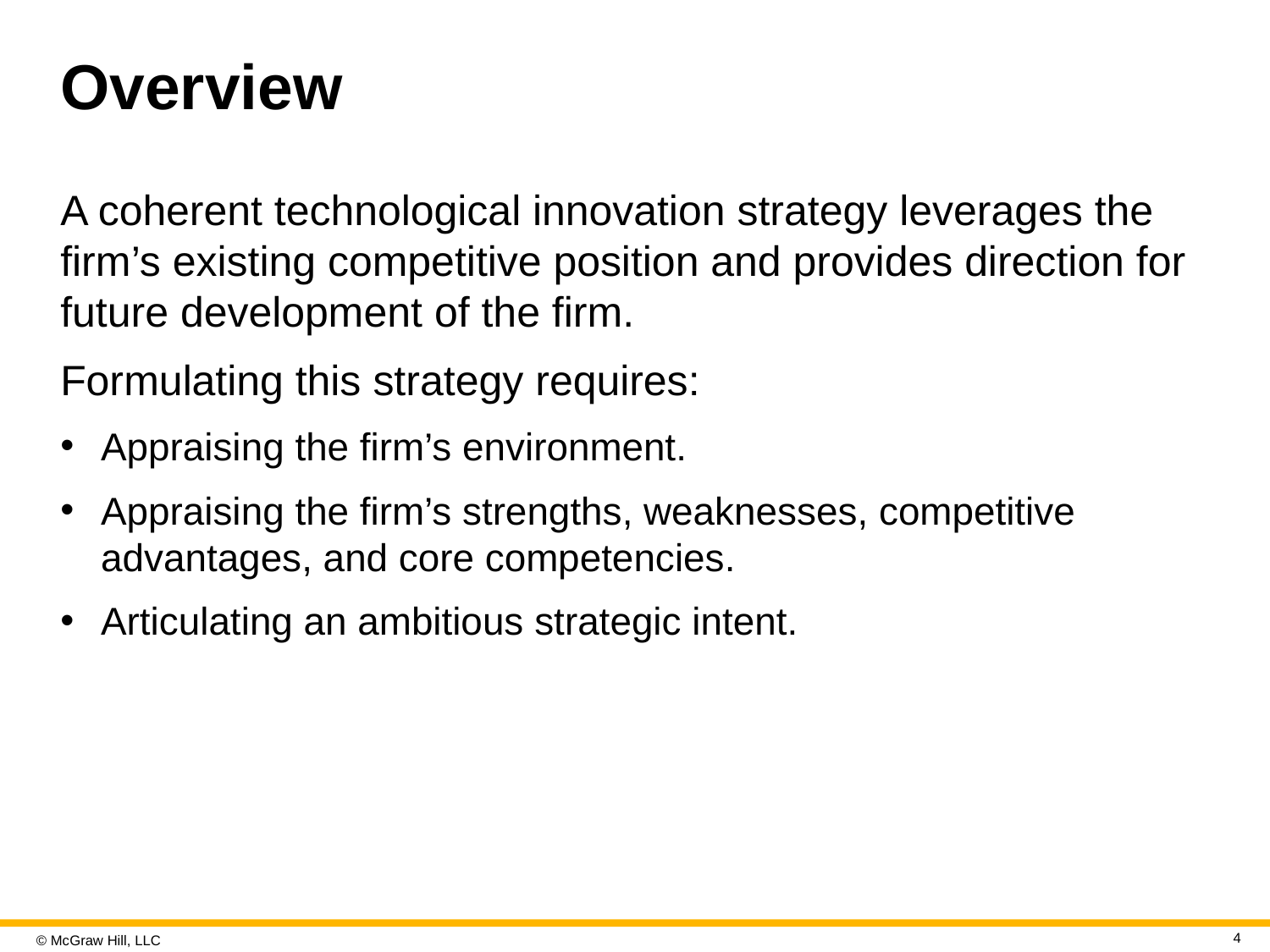

# Overview
A coherent technological innovation strategy leverages the firm’s existing competitive position and provides direction for future development of the firm.
Formulating this strategy requires:
Appraising the firm’s environment.
Appraising the firm’s strengths, weaknesses, competitive advantages, and core competencies.
Articulating an ambitious strategic intent.
4